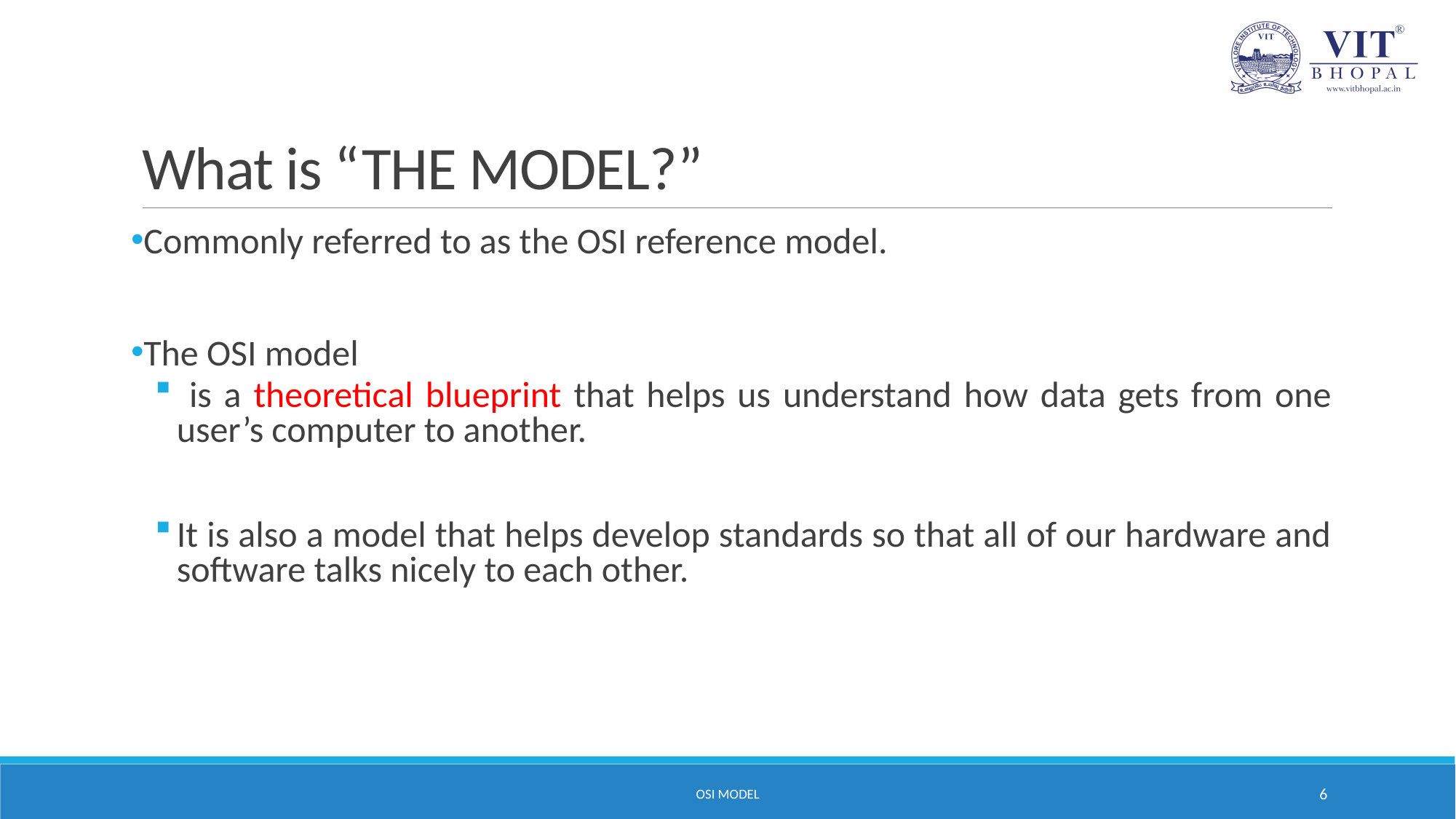

# What is “THE MODEL?”
Commonly referred to as the OSI reference model.

The OSI model
 is a theoretical blueprint that helps us understand how data gets from one user’s computer to another.

It is also a model that helps develop standards so that all of our hardware and software talks nicely to each other.

OSI MODEL
6